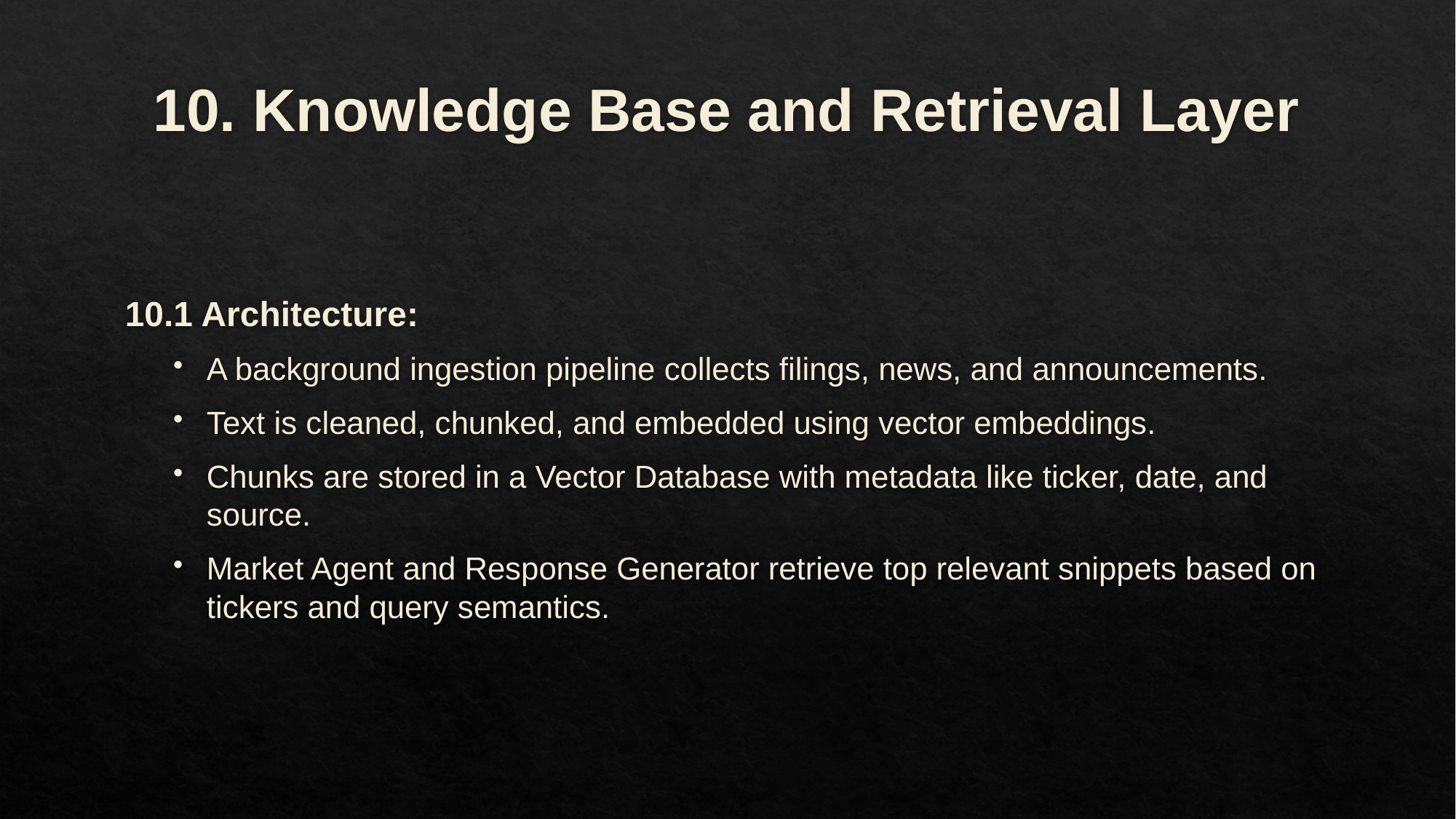

# 10. Knowledge Base and Retrieval Layer
10.1 Architecture:
A background ingestion pipeline collects filings, news, and announcements.
Text is cleaned, chunked, and embedded using vector embeddings.
Chunks are stored in a Vector Database with metadata like ticker, date, and source.
Market Agent and Response Generator retrieve top relevant snippets based on tickers and query semantics.